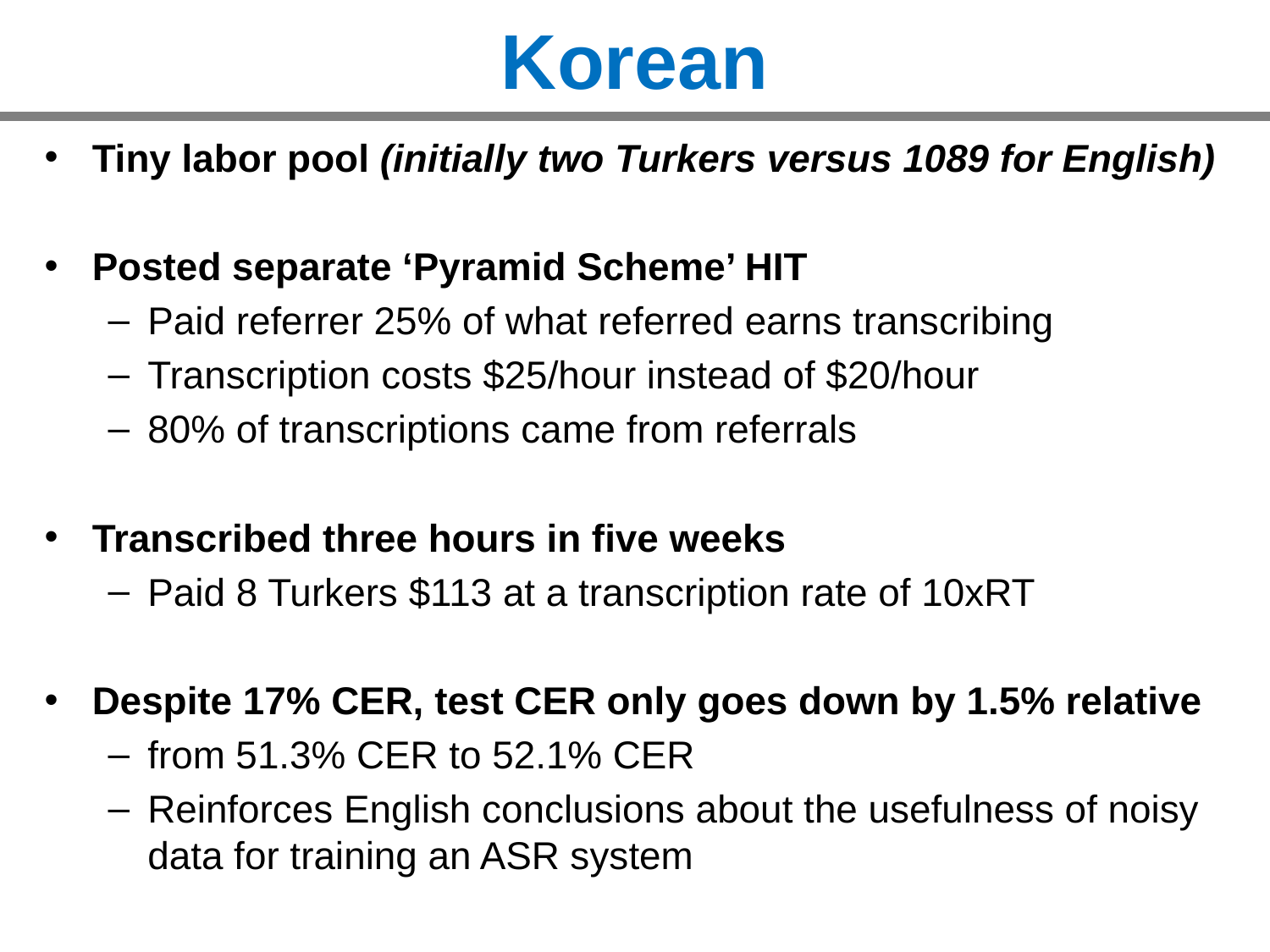

# Korean
Tiny labor pool (initially two Turkers versus 1089 for English)

Posted separate ‘Pyramid Scheme’ HIT
Paid referrer 25% of what referred earns transcribing
Transcription costs $25/hour instead of $20/hour
80% of transcriptions came from referrals

Transcribed three hours in five weeks
Paid 8 Turkers $113 at a transcription rate of 10xRT

Despite 17% CER, test CER only goes down by 1.5% relative
from 51.3% CER to 52.1% CER
Reinforces English conclusions about the usefulness of noisy data for training an ASR system